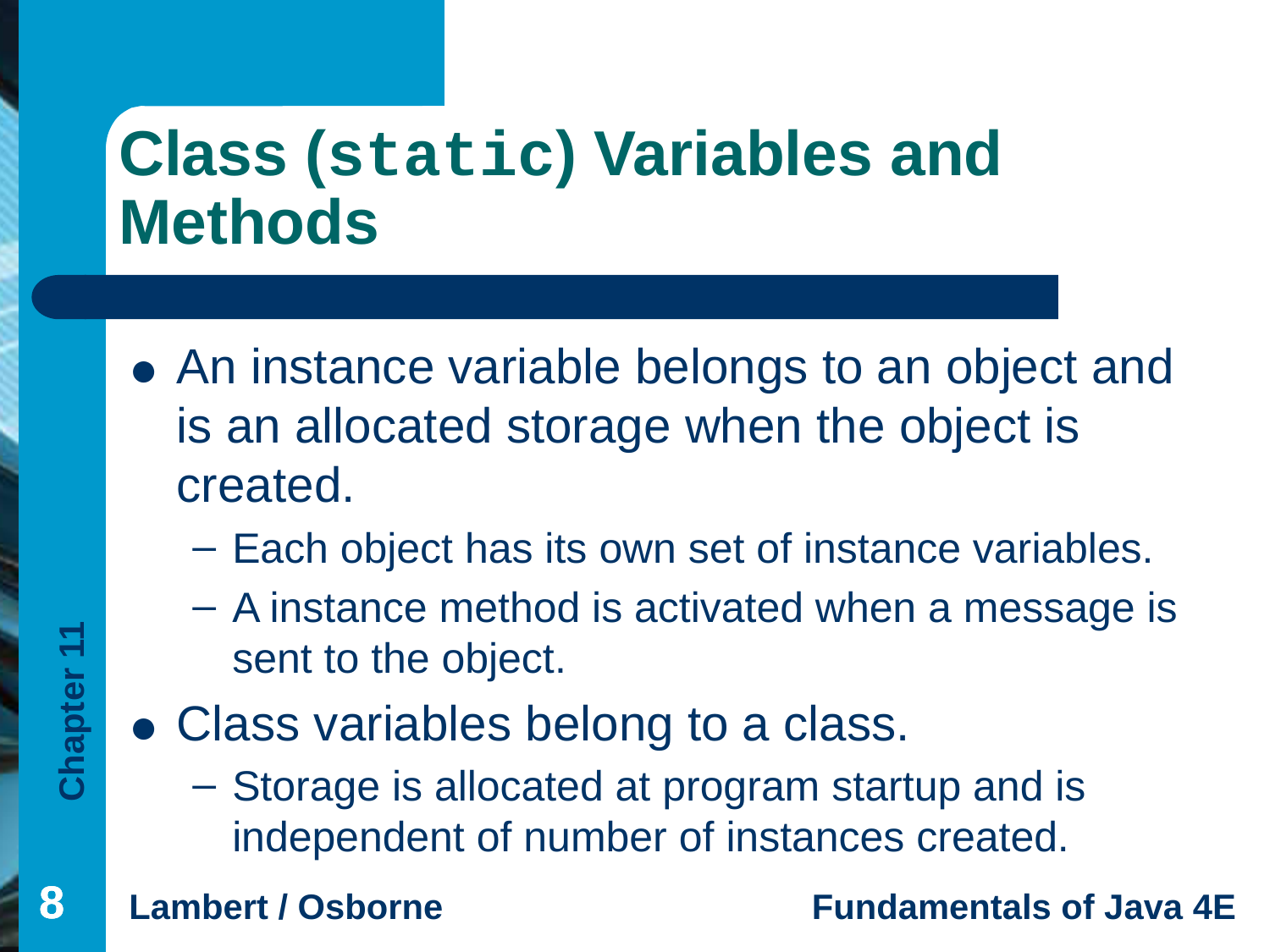

# Class (static) Variables and Methods
An instance variable belongs to an object and is an allocated storage when the object is created.
Each object has its own set of instance variables.
A instance method is activated when a message is sent to the object.
Class variables belong to a class.
Storage is allocated at program startup and is independent of number of instances created.
8
8
8